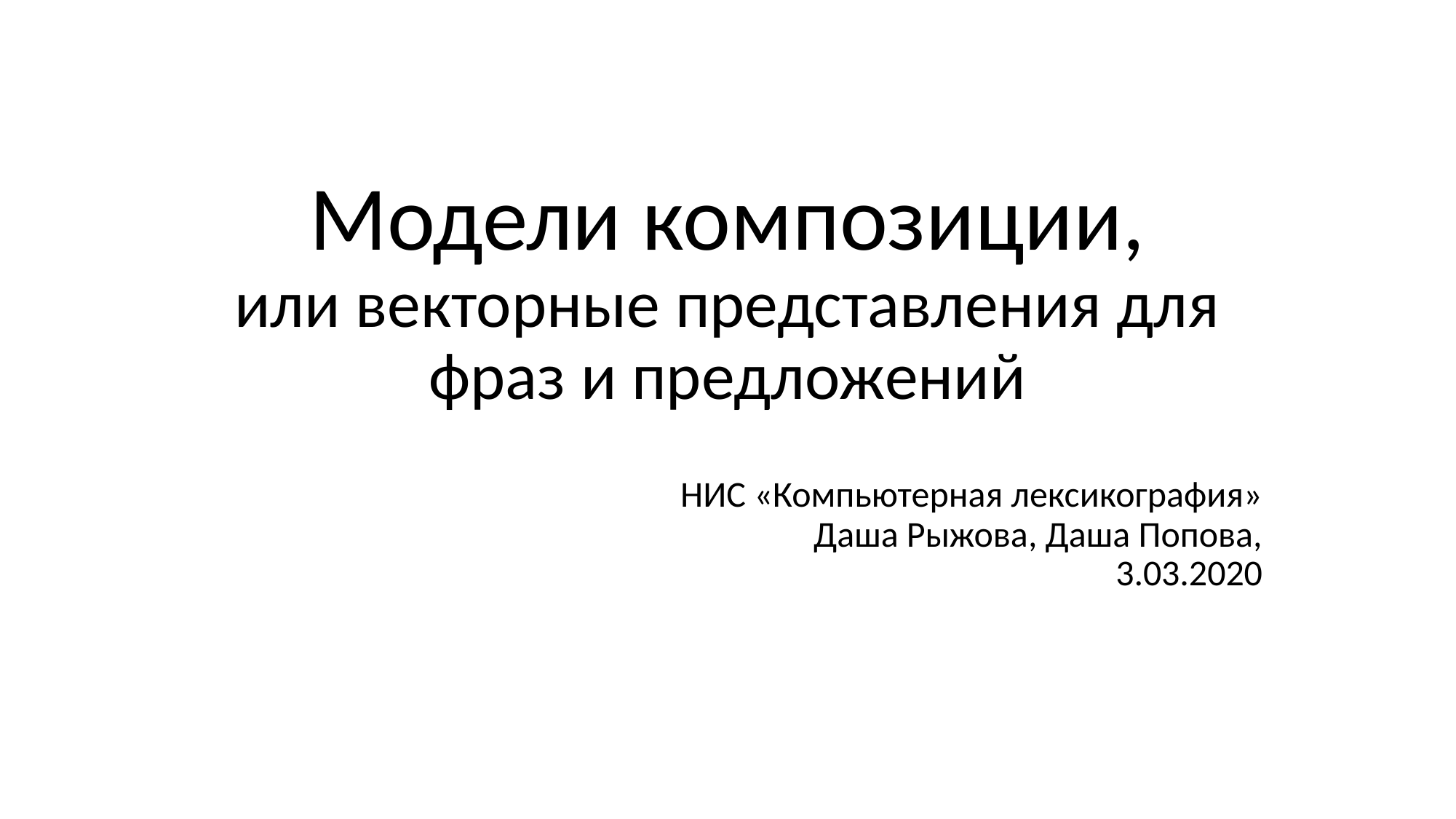

# Модели композиции, или векторные представления для фраз и предложений
НИС «Компьютерная лексикография»
Даша Рыжова, Даша Попова,
3.03.2020